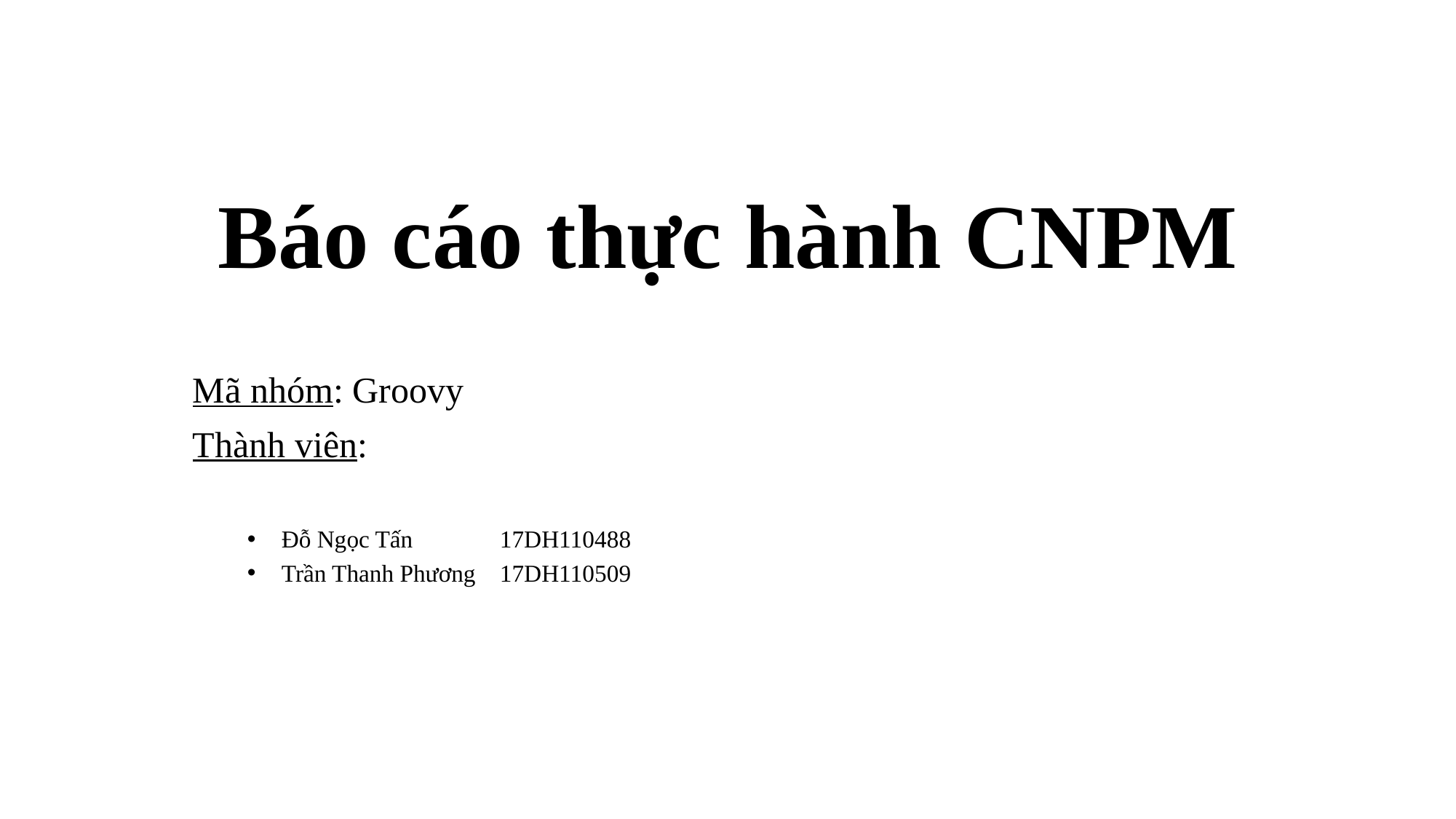

# Báo cáo thực hành CNPM
Mã nhóm: Groovy
Thành viên:

Đỗ Ngọc Tấn      	17DH110488
Trần Thanh Phương	17DH110509